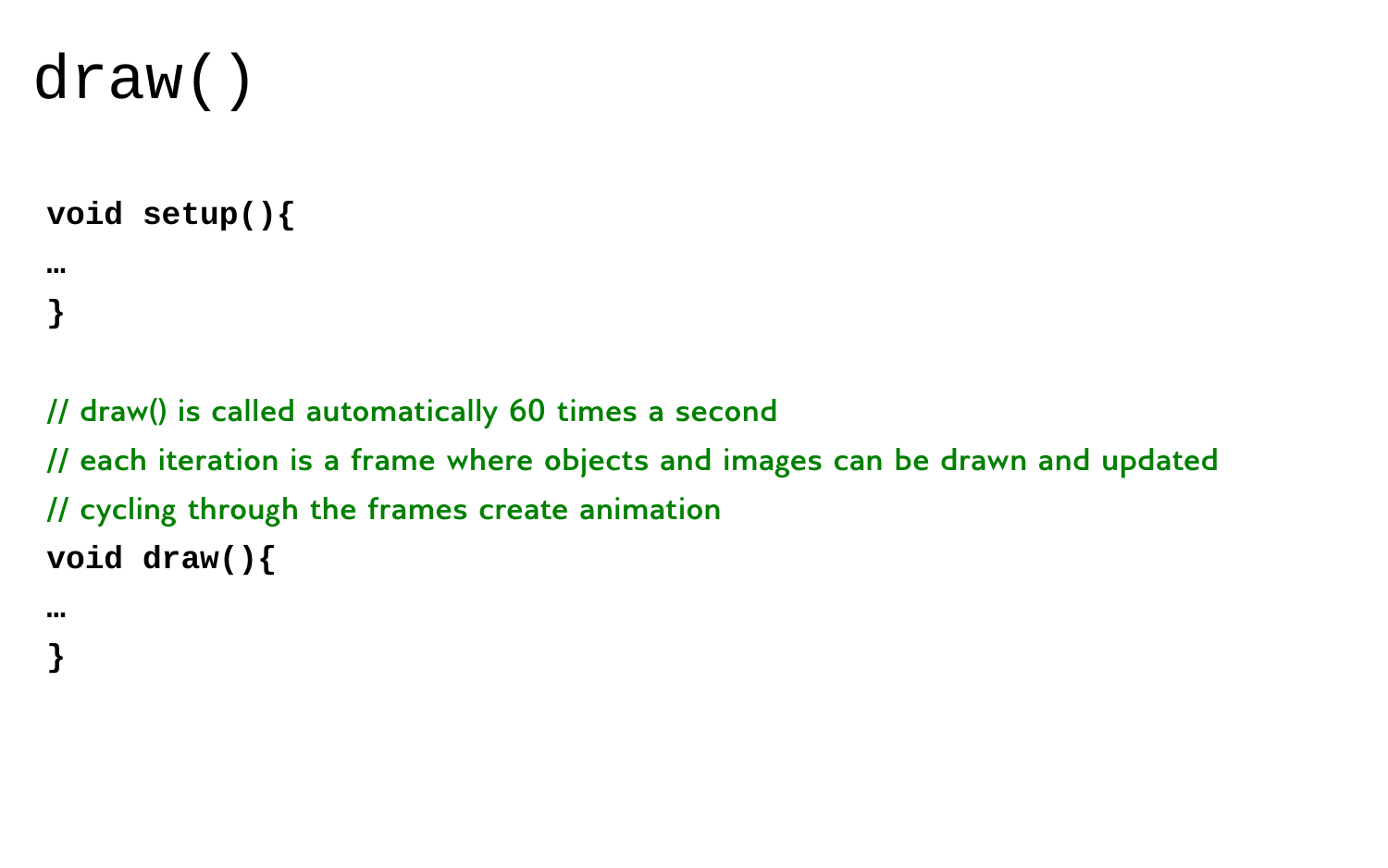

draw()

void setup(){
…
}

// draw() is called automatically 60 times a second
// each iteration is a frame where objects and images can be drawn and updated
// cycling through the frames create animation
void draw(){
…
}